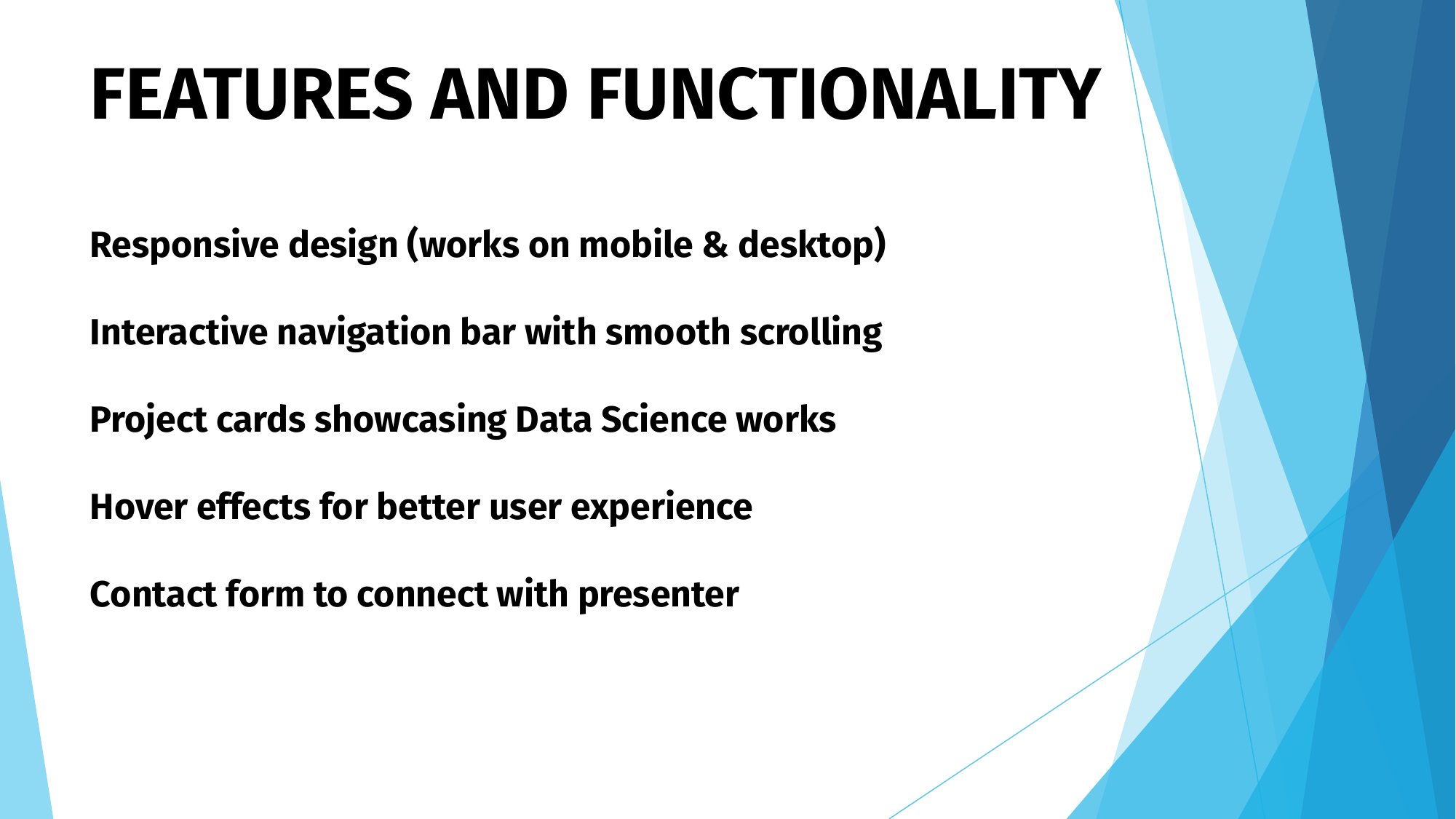

# FEATURES AND FUNCTIONALITY Responsive design (works on mobile & desktop) Interactive navigation bar with smooth scrolling Project cards showcasing Data Science works Hover effects for better user experience Contact form to connect with presenter